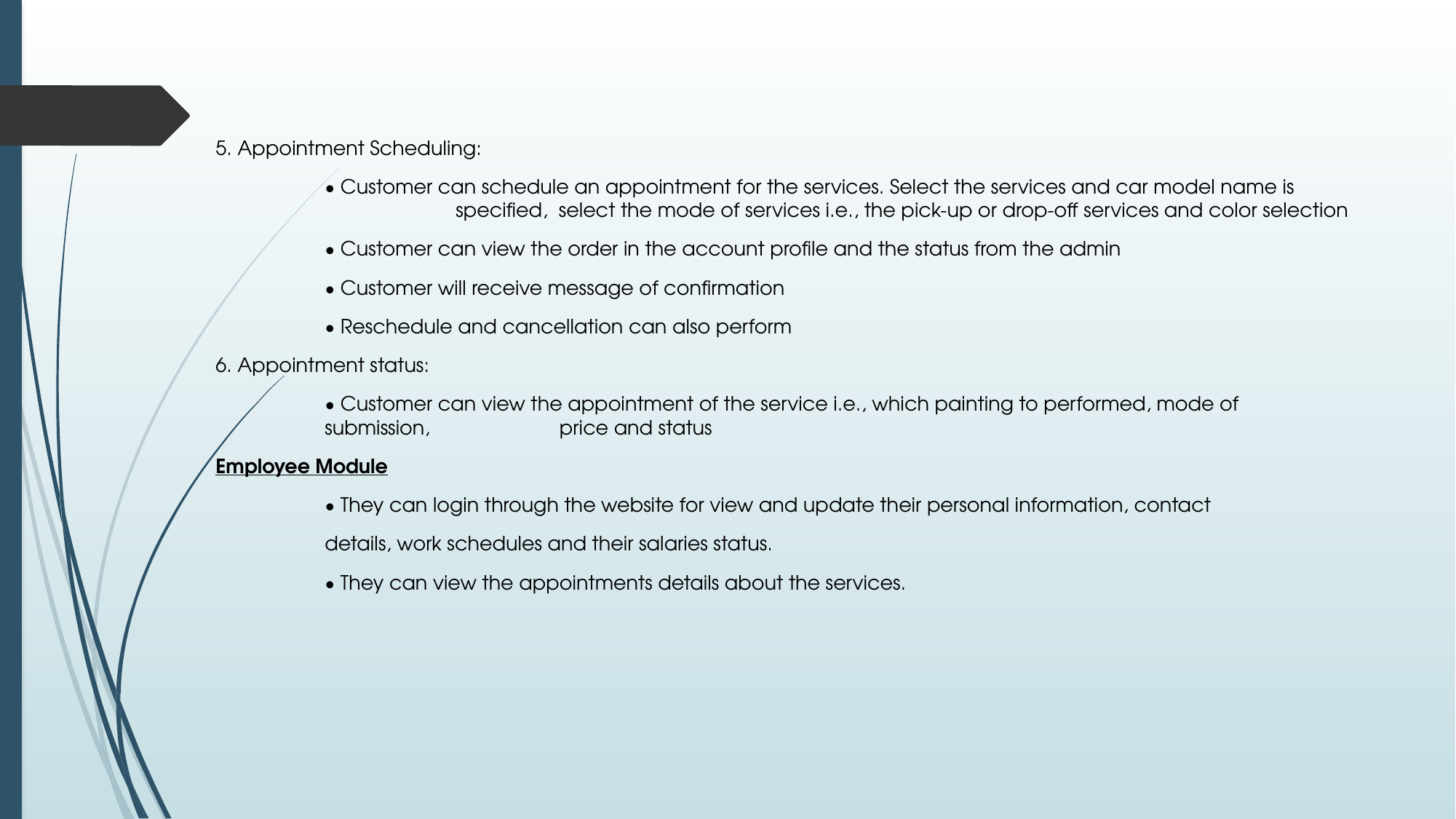

5. Appointment Scheduling:
	• Customer can schedule an appointment for the services. Select the services and car model name is  		 	    specified,  select the mode of services i.e., the pick-up or drop-off services and color selection
	• Customer can view the order in the account profile and the status from the admin
	• Customer will receive message of confirmation
	• Reschedule and cancellation can also perform
6. Appointment status:
	• Customer can view the appointment of the service i.e., which painting to performed, mode of 		submission, 	   price and status
Employee Module
	• They can login through the website for view and update their personal information, contact
	details, work schedules and their salaries status.
	• They can view the appointments details about the services.